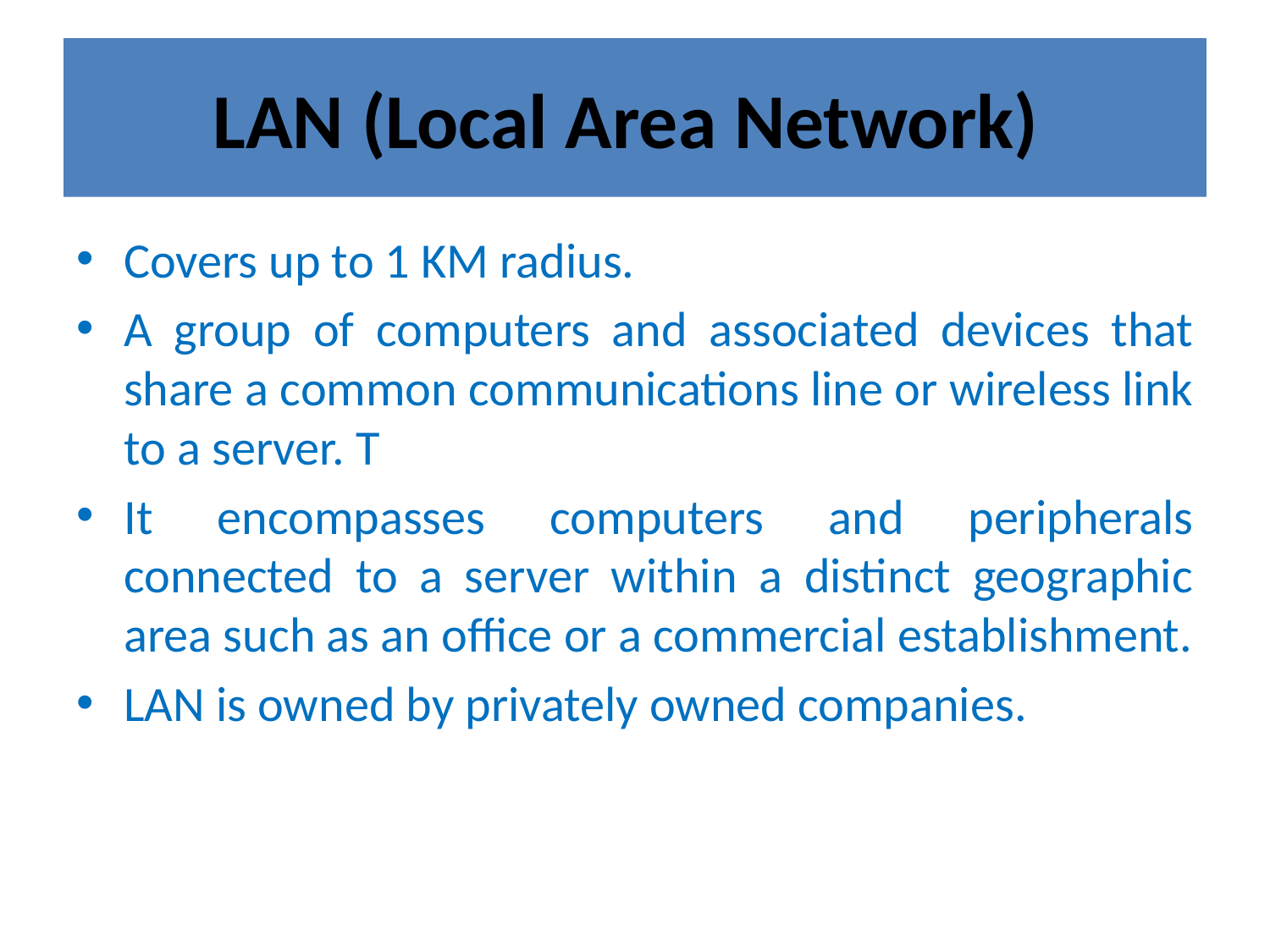

# LAN (Local Area Network)
Covers up to 1 KM radius.
A group of computers and associated devices that share a common communications line or wireless link to a server. T
It encompasses computers and peripherals connected to a server within a distinct geographic area such as an office or a commercial establishment.
LAN is owned by privately owned companies.